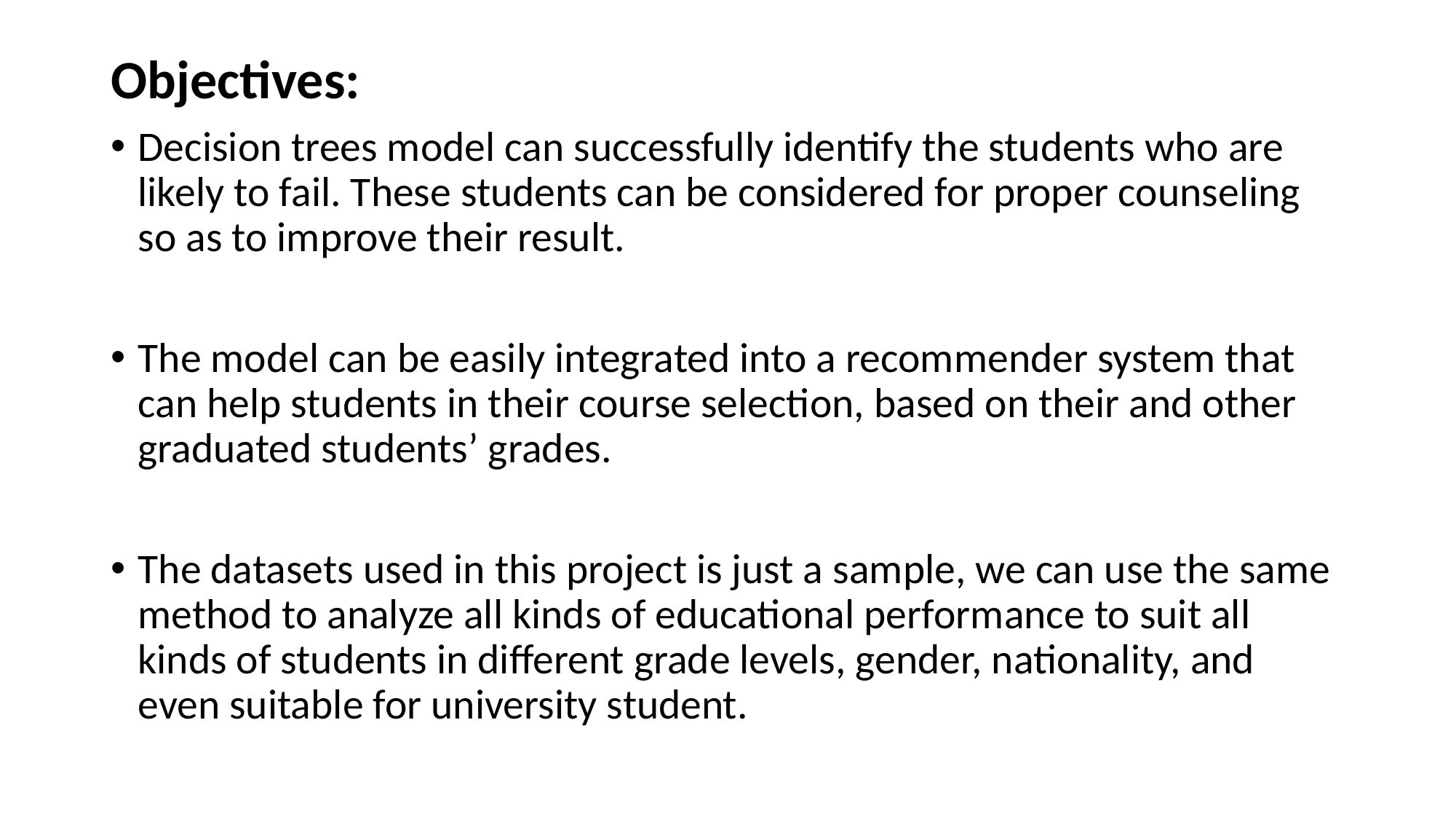

Objectives:
Decision trees model can successfully identify the students who are likely to fail. These students can be considered for proper counseling so as to improve their result.

The model can be easily integrated into a recommender system that can help students in their course selection, based on their and other graduated students’ grades.

The datasets used in this project is just a sample, we can use the same method to analyze all kinds of educational performance to suit all kinds of students in different grade levels, gender, nationality, and even suitable for university student.